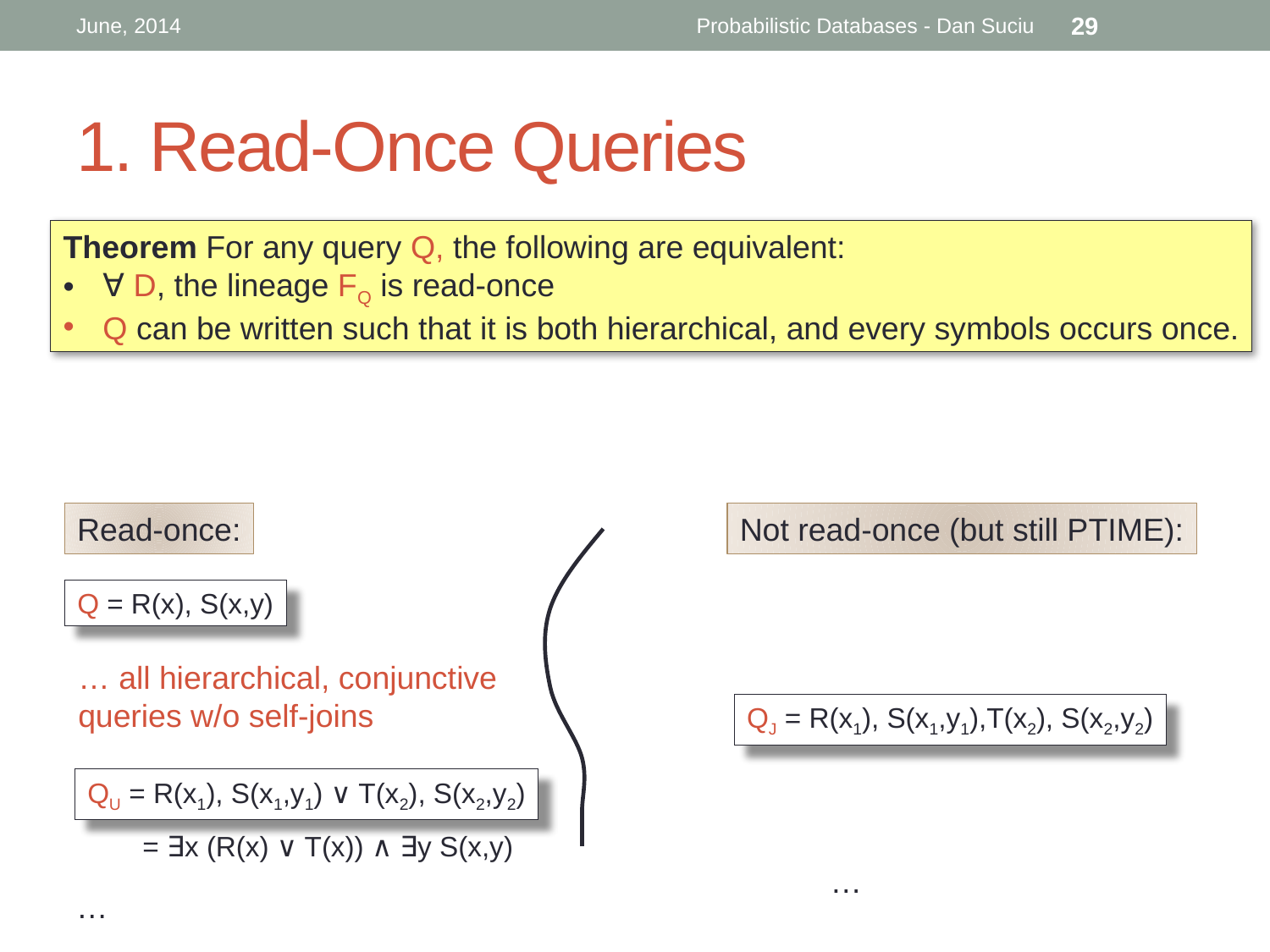

June, 2014
Probabilistic Databases - Dan Suciu
29
# 1. Read-Once Queries
Theorem For any query Q, the following are equivalent:
∀ D, the lineage FQ is read-once
Q can be written such that it is both hierarchical, and every symbols occurs once.
Read-once:
Not read-once (but still PTIME):

Q = R(x), S(x,y)
… all hierarchical, conjunctive
queries w/o self-joins
QJ = R(x1), S(x1,y1),T(x2), S(x2,y2)
QU = R(x1), S(x1,y1) ∨ T(x2), S(x2,y2)
 = ∃x (R(x) ∨ T(x)) ∧ ∃y S(x,y)
…
…